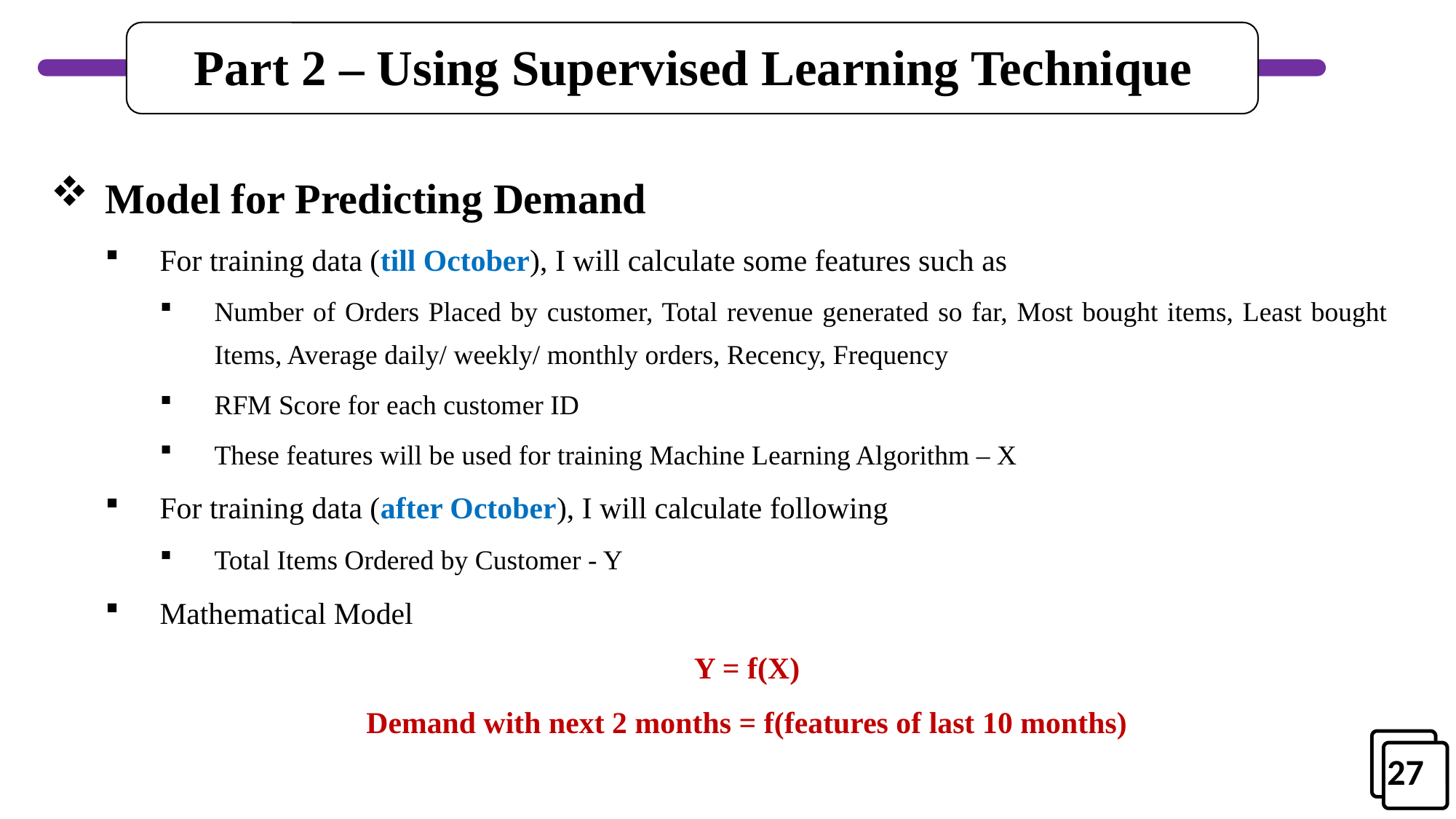

# Part 2 – Using Supervised Learning Technique

Model for Predicting Demand
For training data (till October), I will calculate some features such as
Number of Orders Placed by customer, Total revenue generated so far, Most bought items, Least bought Items, Average daily/ weekly/ monthly orders, Recency, Frequency
RFM Score for each customer ID
These features will be used for training Machine Learning Algorithm – X
For training data (after October), I will calculate following
Total Items Ordered by Customer - Y
Mathematical Model
Y = f(X)
Demand with next 2 months = f(features of last 10 months)
27